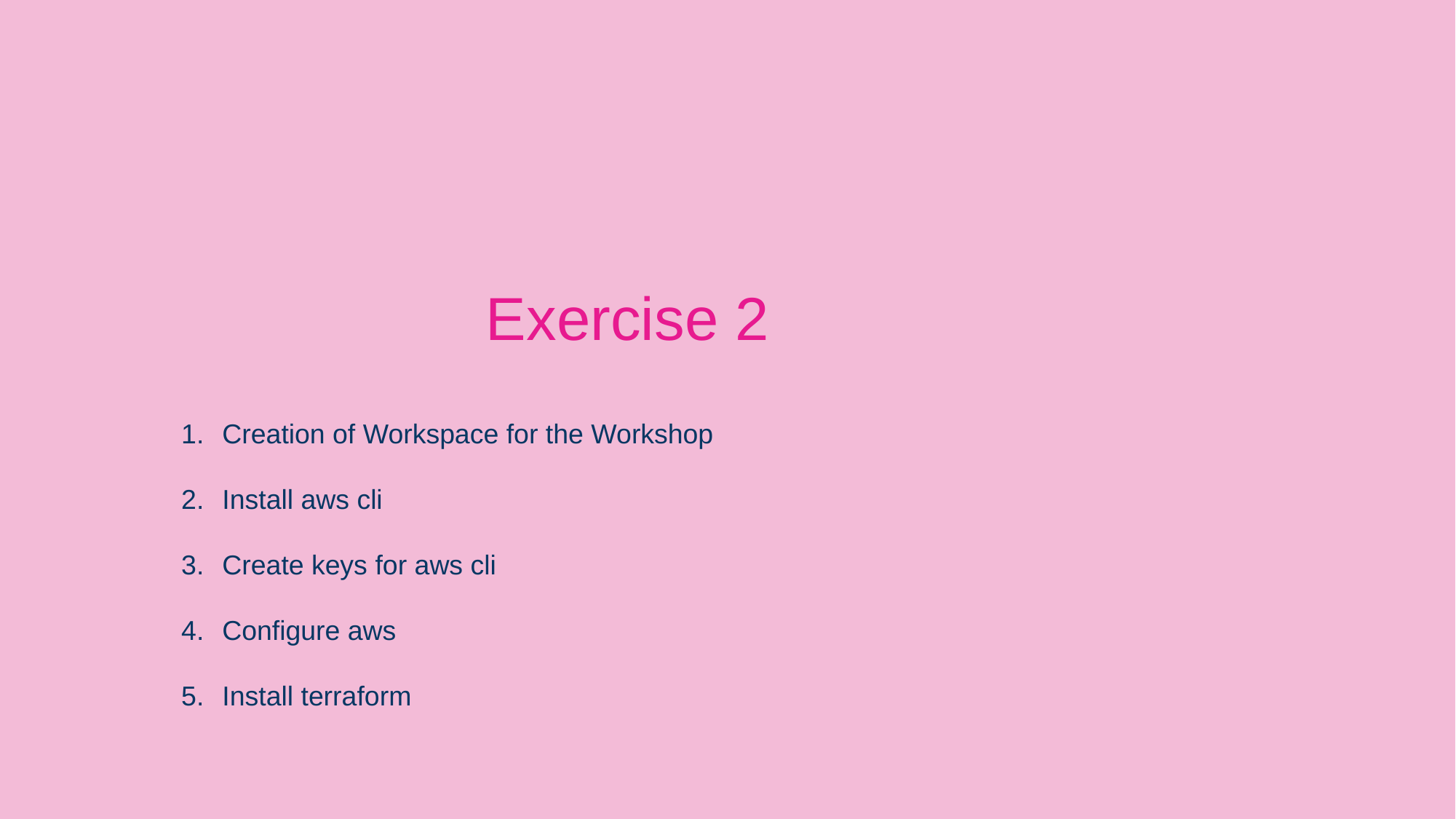

# Exercise 2
Creation of Workspace for the Workshop

Install aws cli

Create keys for aws cli

Configure aws

Install terraform